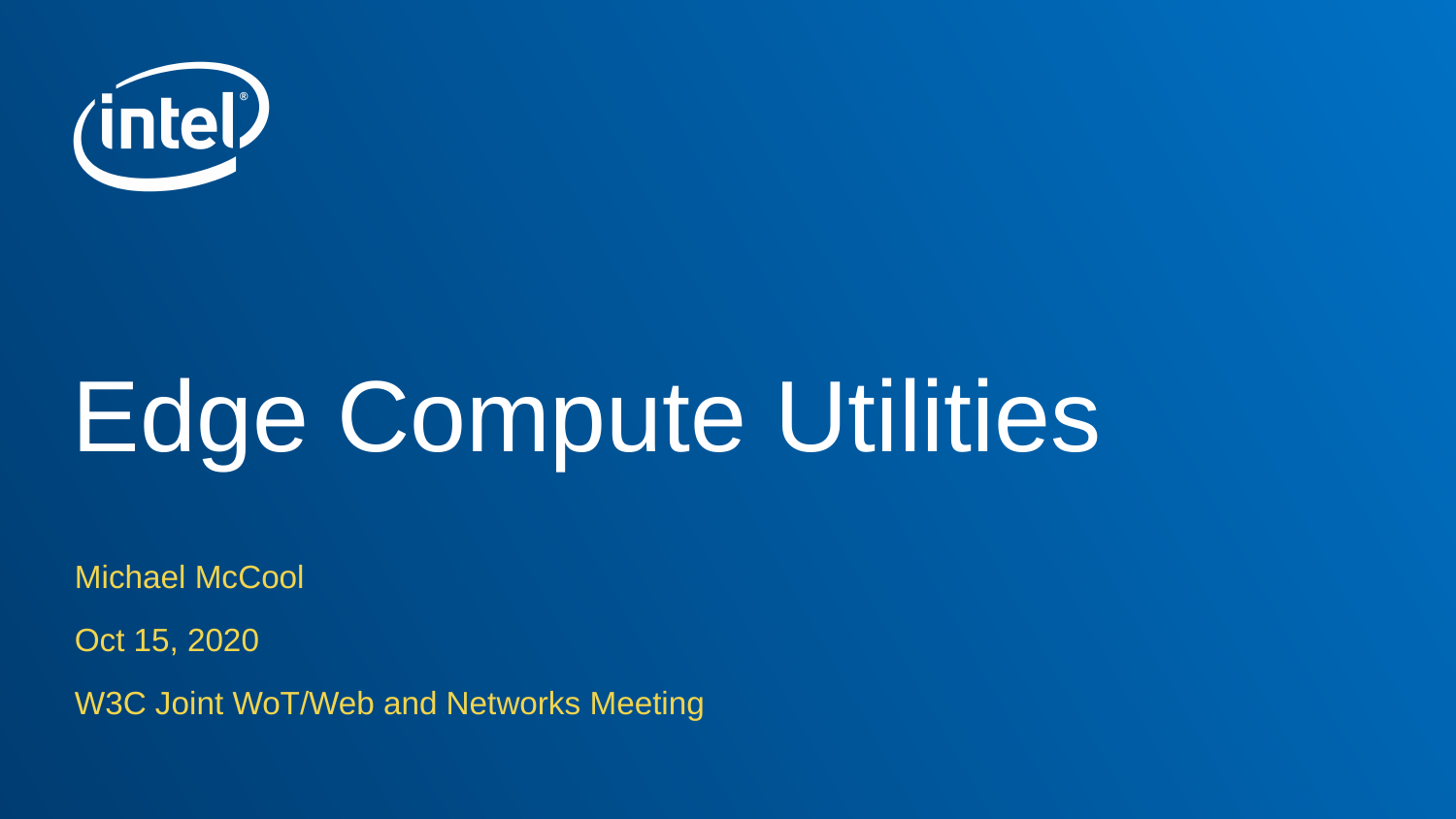

# Edge Compute Utilities
Michael McCool
Oct 15, 2020
W3C Joint WoT/Web and Networks Meeting